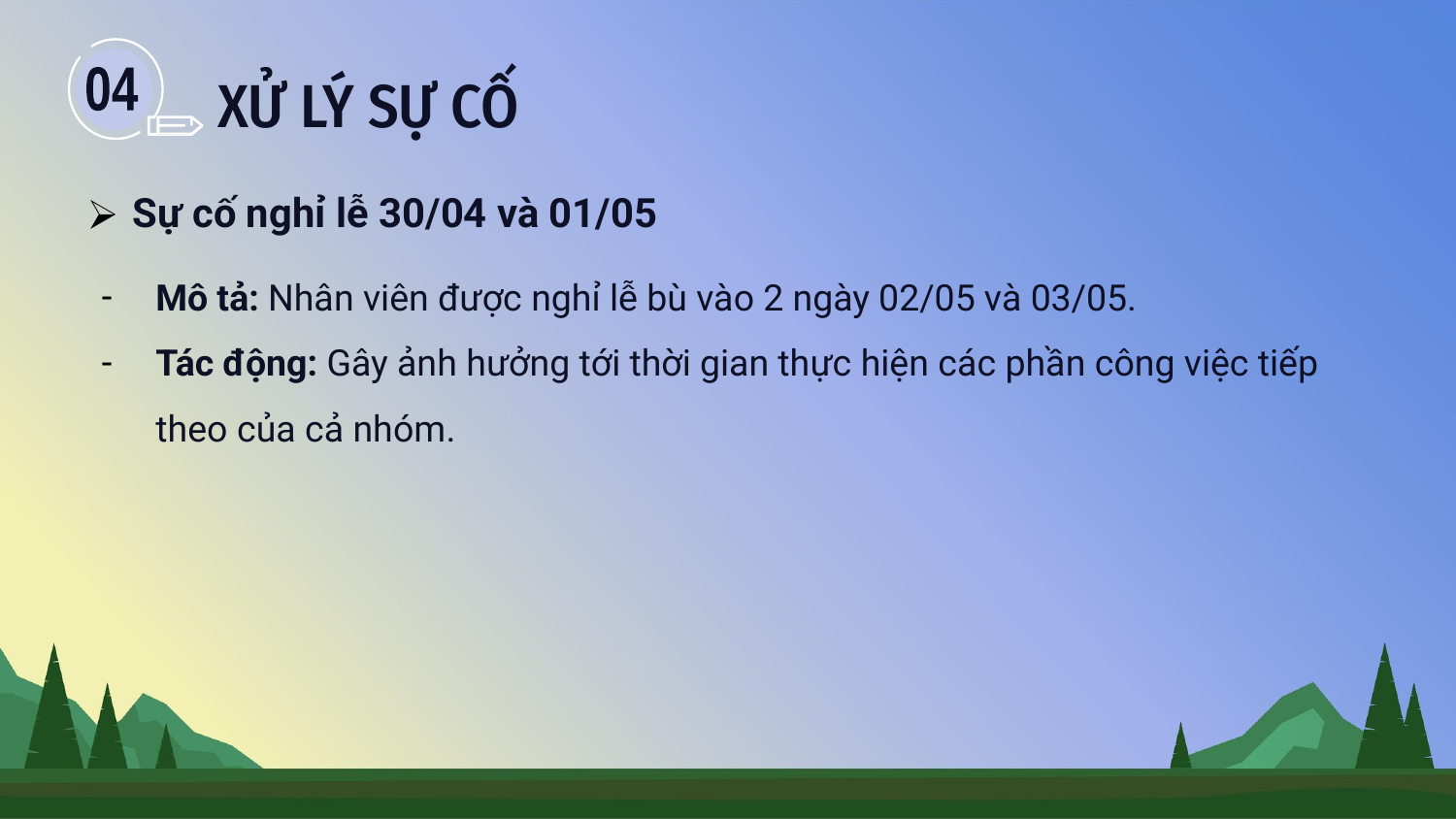

XỬ LÝ SỰ CỐ
04
Sự cố nghỉ lễ 30/04 và 01/05
Mô tả: Nhân viên được nghỉ lễ bù vào 2 ngày 02/05 và 03/05.
Tác động: Gây ảnh hưởng tới thời gian thực hiện các phần công việc tiếp theo của cả nhóm.